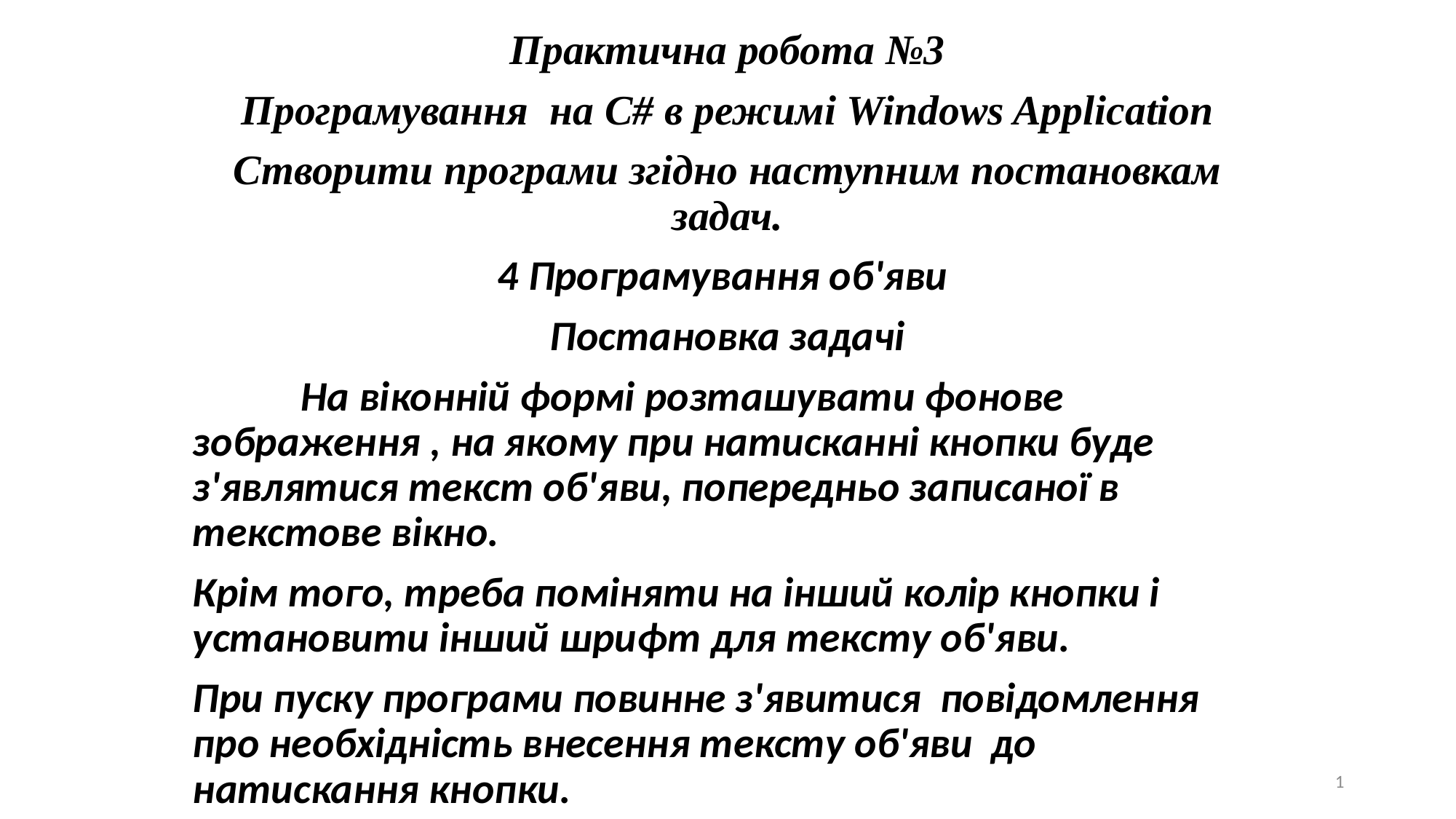

Практична робота №3
Програмування  на C# в режимі Windows Application
Створити програми згідно наступним постановкам задач.
4 Програмування об'яви
Постановка задачі
	На віконній формі розташувати фонове зображення , на якому при натисканні кнопки буде з'являтися текст об'яви, попередньо записаної в текстове вікно.
Крім того, треба поміняти на інший колір кнопки і установити інший шрифт для тексту об'яви.
При пуску програми повинне з'явитися  повідомлення про необхідність внесення тексту об'яви  до натискання кнопки.

1